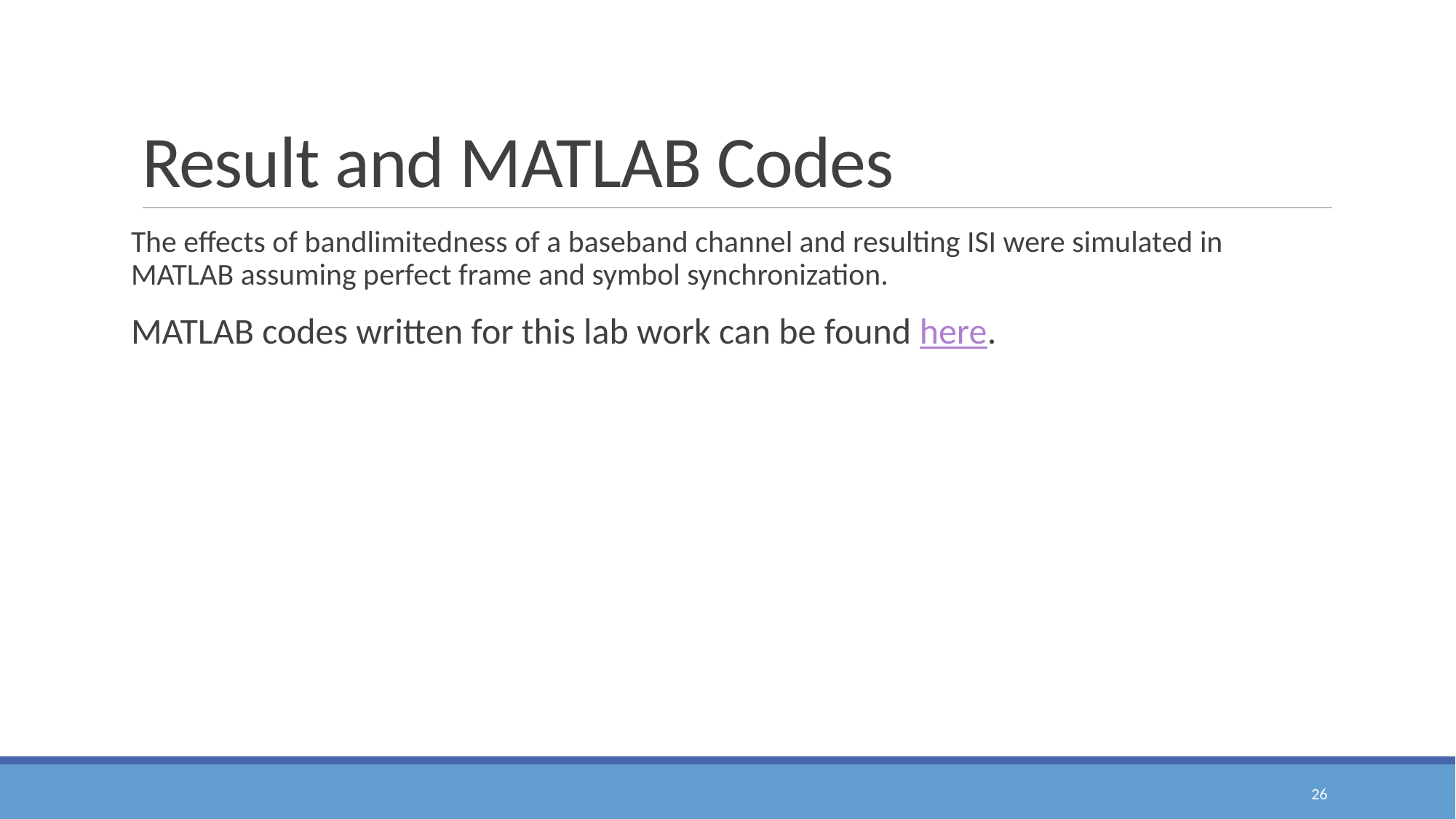

# Result and MATLAB Codes
The effects of bandlimitedness of a baseband channel and resulting ISI were simulated in MATLAB assuming perfect frame and symbol synchronization.
MATLAB codes written for this lab work can be found here.
26